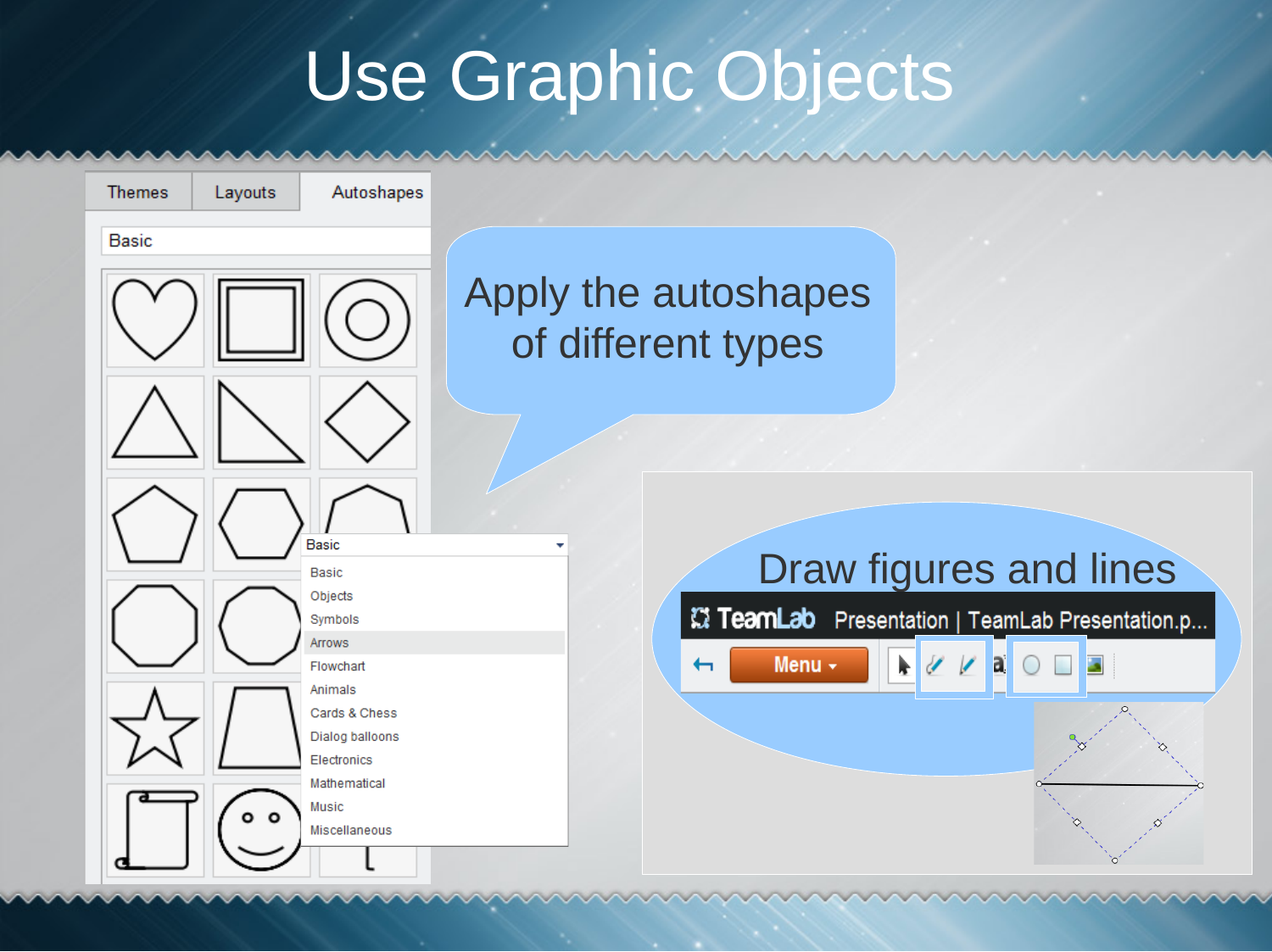

# Use Graphic Objects

Apply the autoshapes
of different types

Draw figures and lines